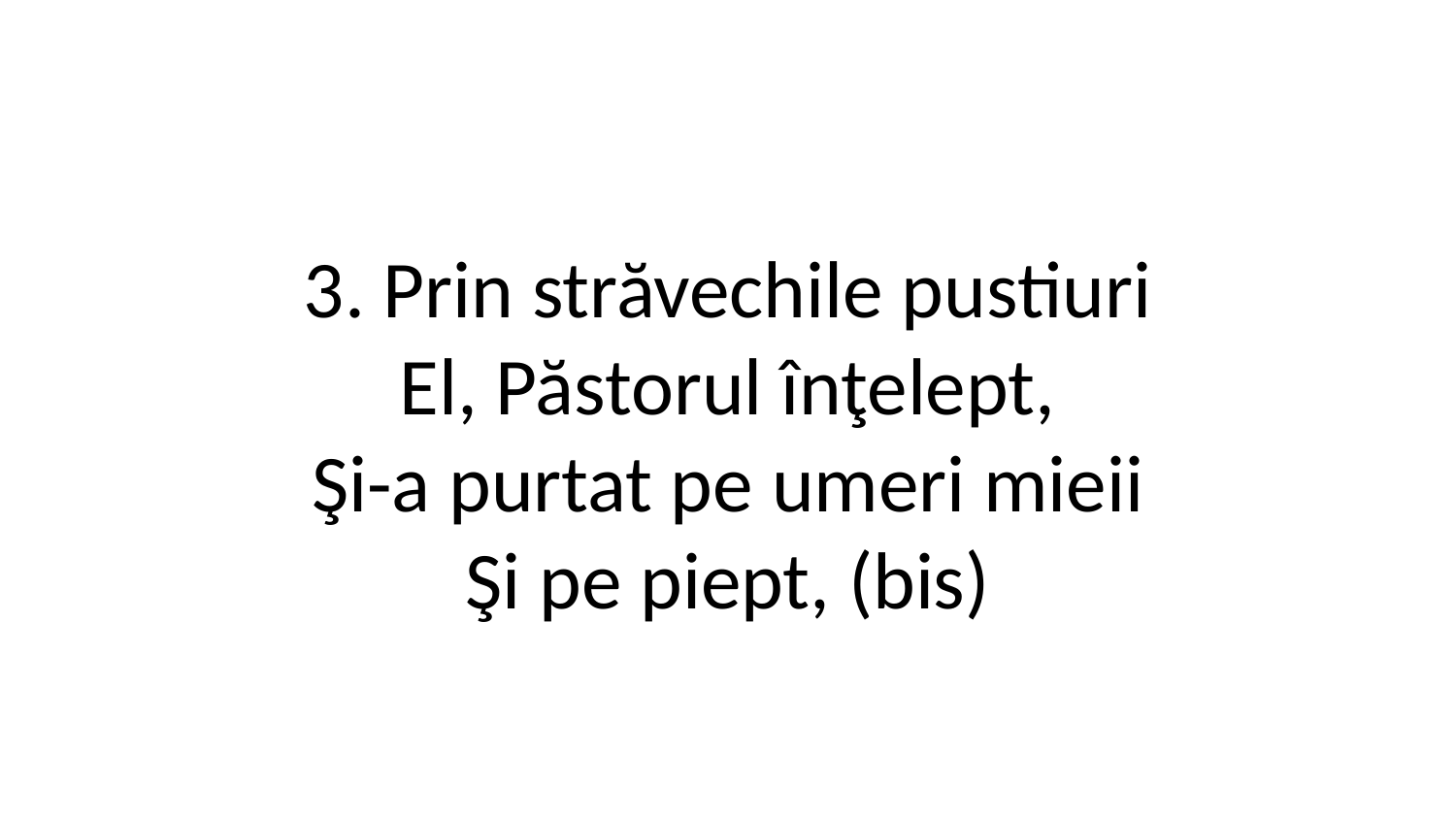

3. Prin străvechile pustiuri
El, Păstorul înţelept,
Şi-a purtat pe umeri mieii
Şi pe piept, (bis)